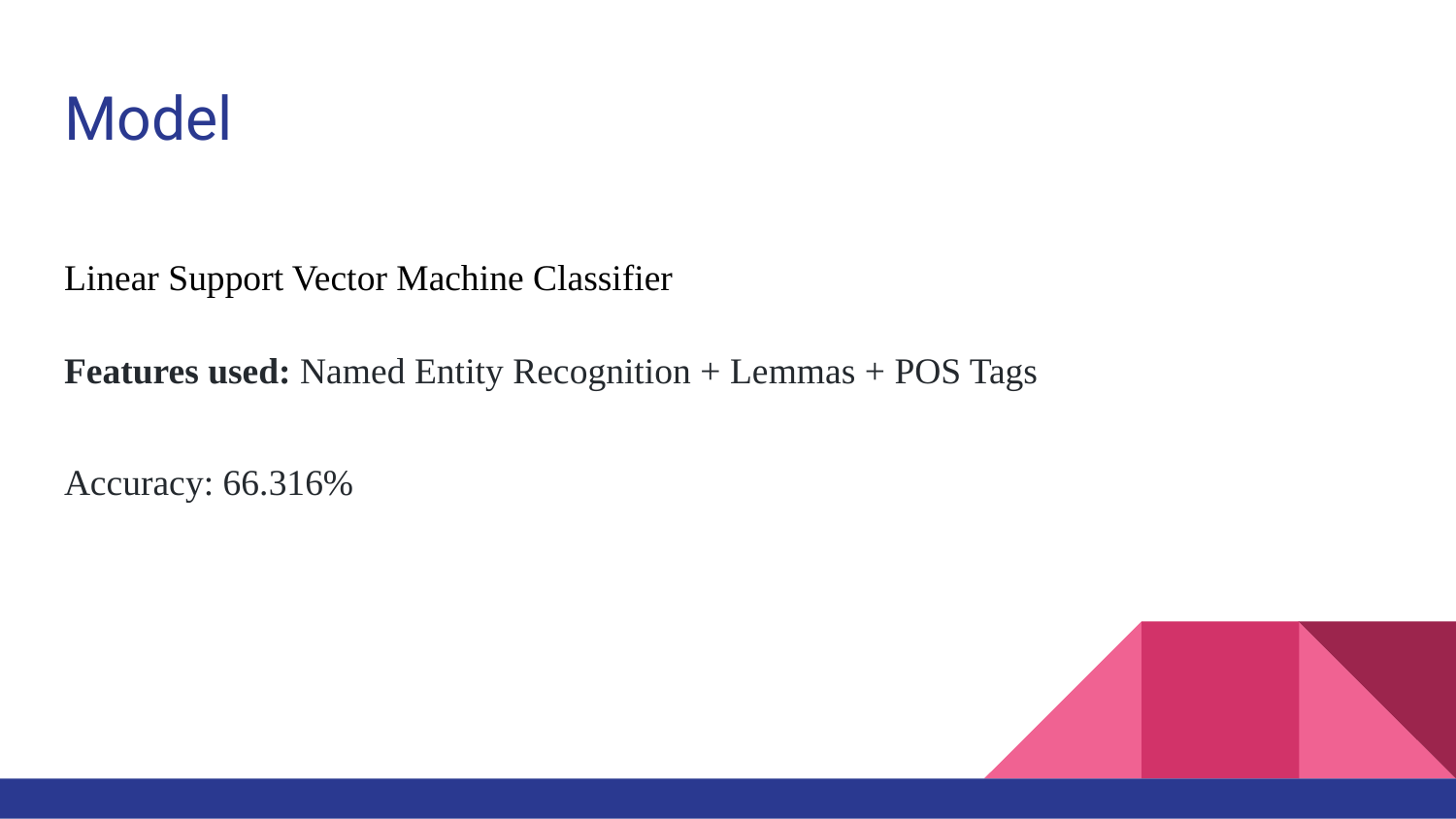

# Model
Linear Support Vector Machine Classifier
Features used: Named Entity Recognition + Lemmas + POS Tags
Accuracy: 66.316%